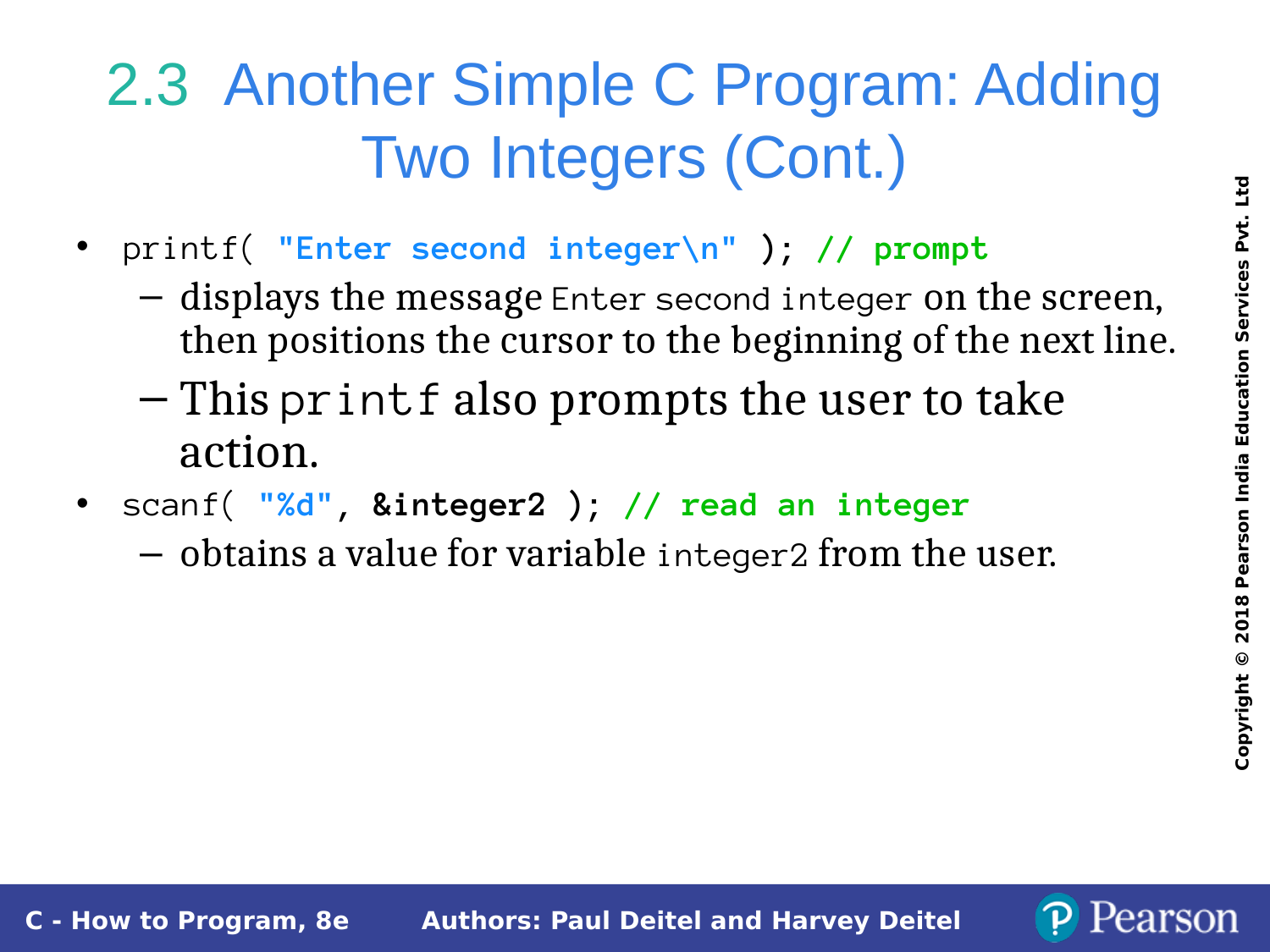

# 2.3  Another Simple C Program: Adding Two Integers (Cont.)
printf( "Enter second integer\n" ); // prompt
displays the message Enter second integer on the screen, then positions the cursor to the beginning of the next line.
This printf also prompts the user to take action.
scanf( "%d", &integer2 ); // read an integer
obtains a value for variable integer2 from the user.